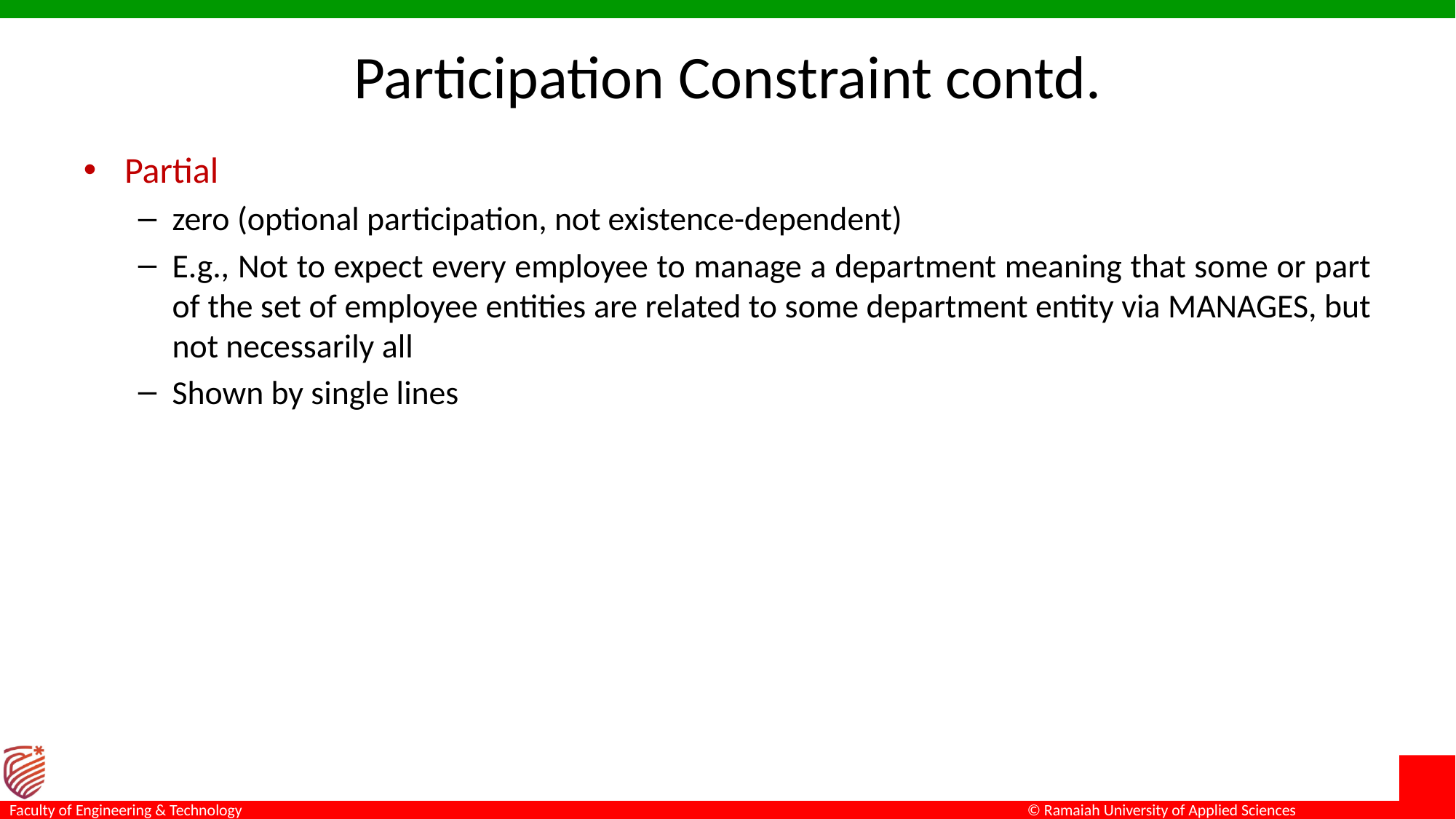

# Participation Constraint contd.
Partial
zero (optional participation, not existence-dependent)
E.g., Not to expect every employee to manage a department meaning that some or part of the set of employee entities are related to some department entity via MANAGES, but not necessarily all
Shown by single lines